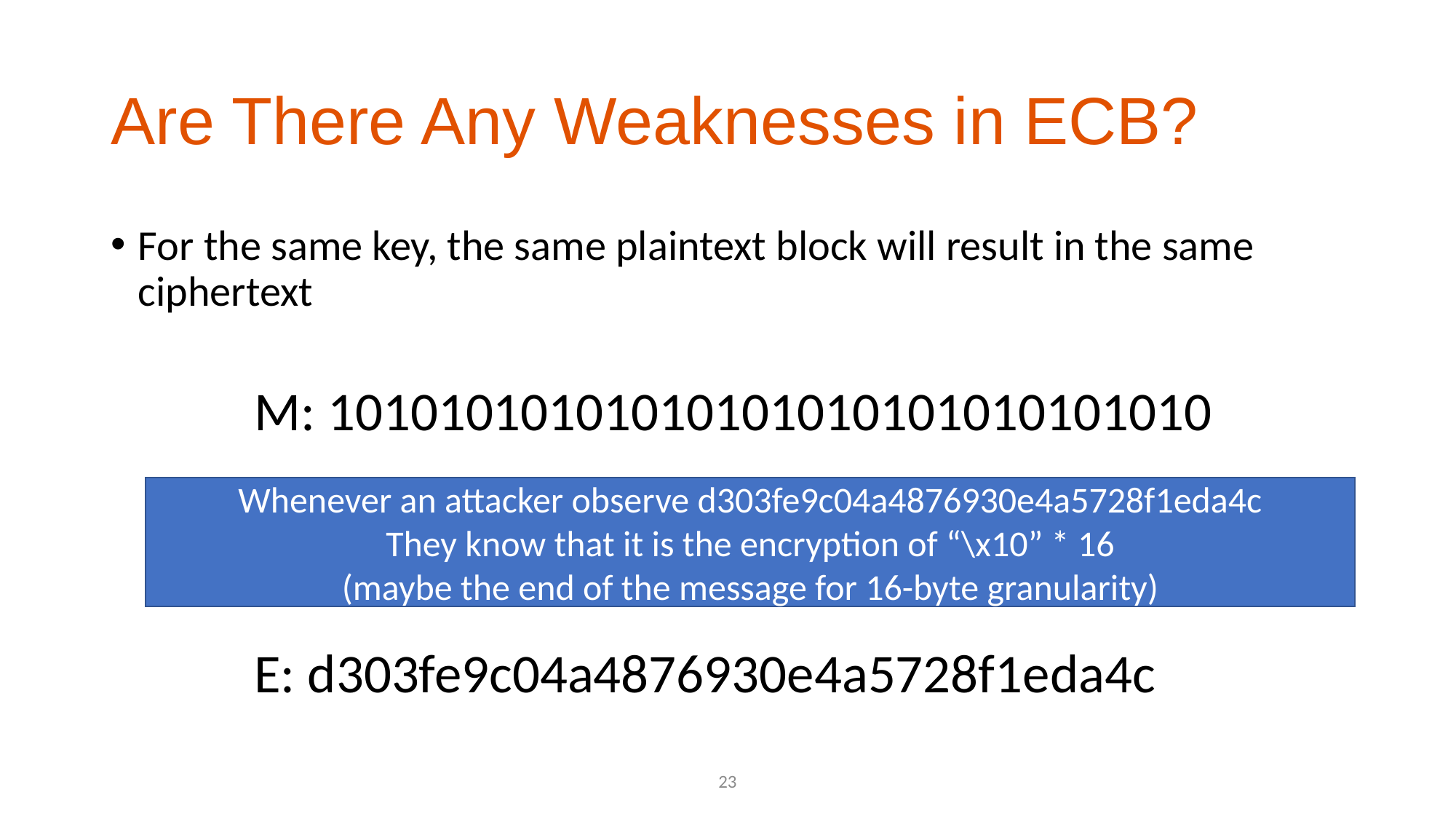

# Are There Any Weaknesses in ECB?
For the same key, the same plaintext block will result in the same ciphertext
M: 10101010101010101010101010101010
Whenever an attacker observe d303fe9c04a4876930e4a5728f1eda4c
They know that it is the encryption of “\x10” * 16
(maybe the end of the message for 16-byte granularity)
E: d303fe9c04a4876930e4a5728f1eda4c
23